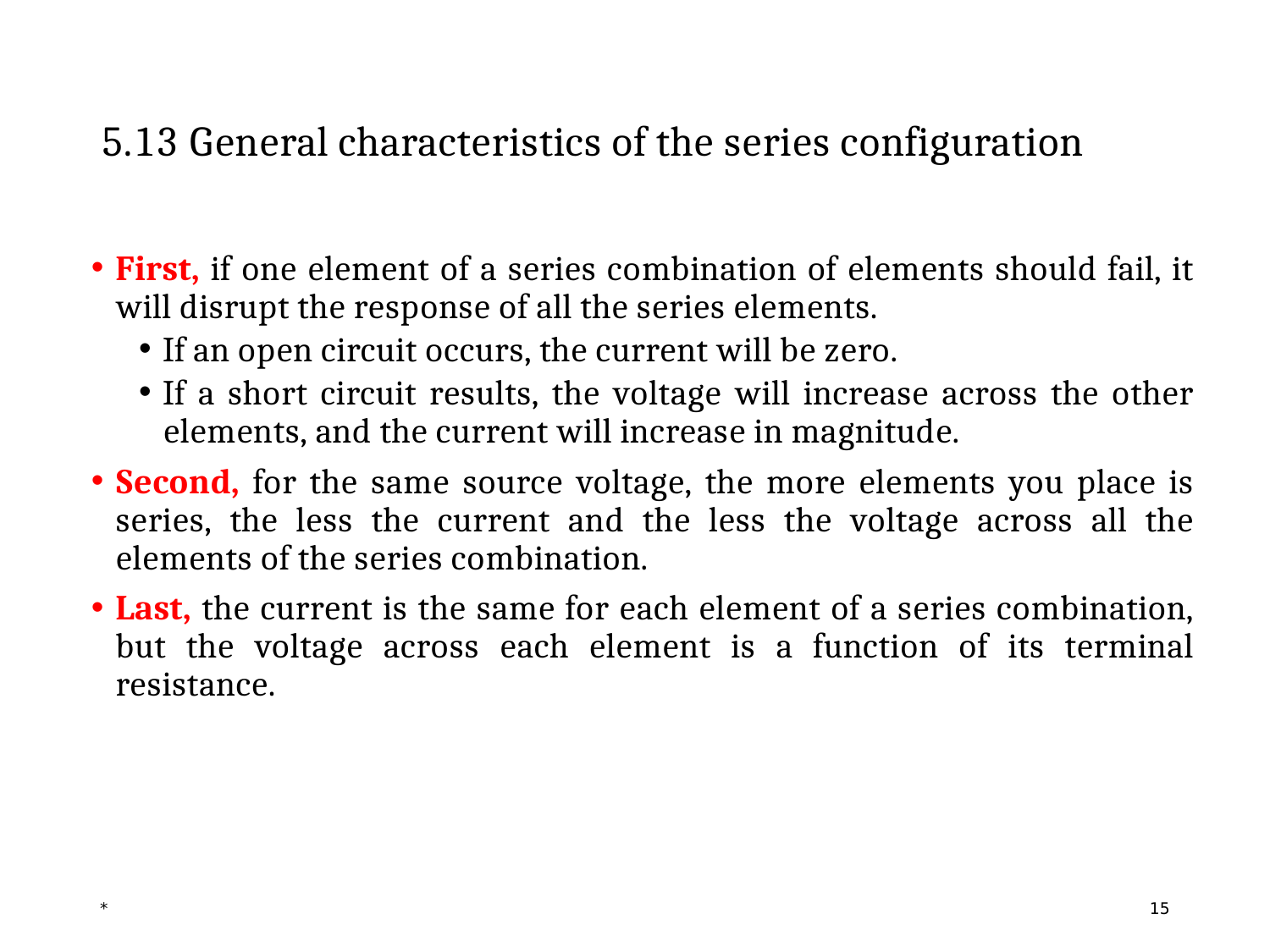

# 5.13 General characteristics of the series configuration
First, if one element of a series combination of elements should fail, it will disrupt the response of all the series elements.
If an open circuit occurs, the current will be zero.
If a short circuit results, the voltage will increase across the other elements, and the current will increase in magnitude.
Second, for the same source voltage, the more elements you place is series, the less the current and the less the voltage across all the elements of the series combination.
Last, the current is the same for each element of a series combination, but the voltage across each element is a function of its terminal resistance.

*

15